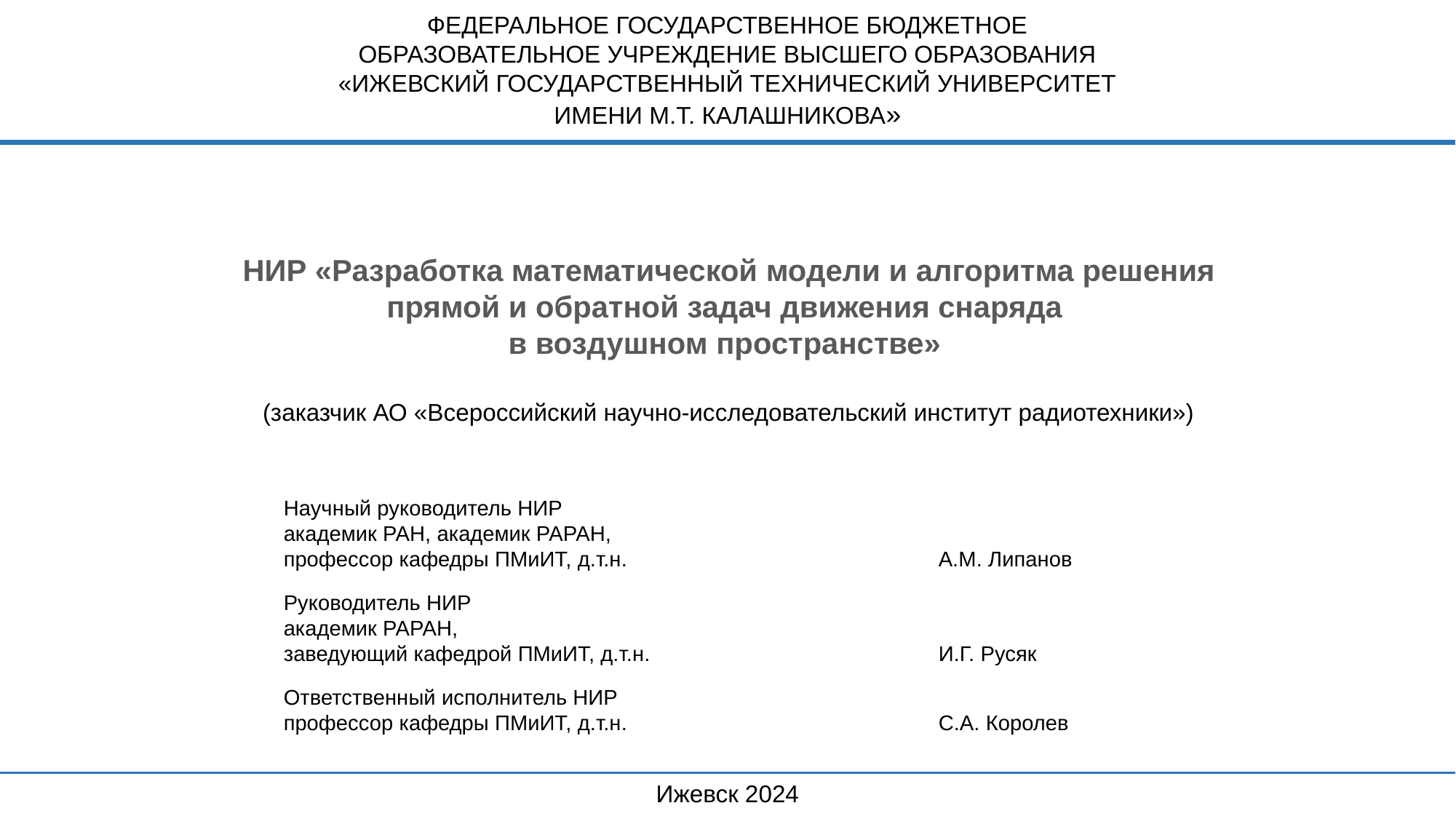

ФЕДЕРАЛЬНОЕ ГОСУДАРСТВЕННОЕ БЮДЖЕТНОЕ
ОБРАЗОВАТЕЛЬНОЕ УЧРЕЖДЕНИЕ ВЫСШЕГО ОБРАЗОВАНИЯ
«ИЖЕВСКИЙ ГОСУДАРСТВЕННЫЙ ТЕХНИЧЕСКИЙ УНИВЕРСИТЕТ
ИМЕНИ М.Т. КАЛАШНИКОВА»
# НИР «Разработка математической модели и алгоритма решения прямой и обратной задач движения снаряда в воздушном пространстве» (заказчик АО «Всероссийский научно-исследовательский институт радиотехники»)
Научный руководитель НИР
академик РАН, академик РАРАН,
профессор кафедры ПМиИТ, д.т.н.			А.М. Липанов
Руководитель НИР
академик РАРАН,
заведующий кафедрой ПМиИТ, д.т.н. 			И.Г. Русяк
Ответственный исполнитель НИР
профессор кафедры ПМиИТ, д.т.н.			С.А. Королев
Ижевск 2024